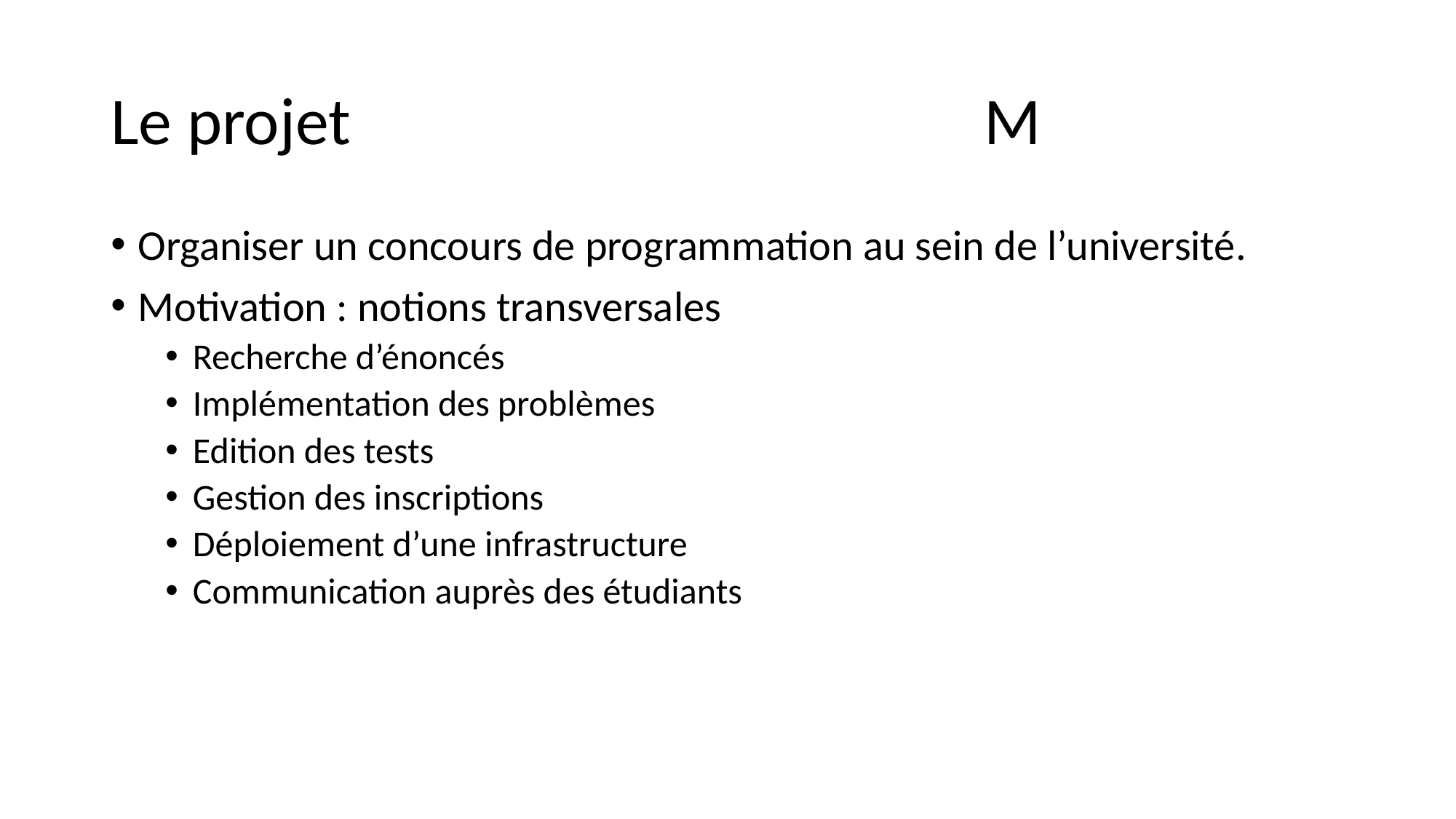

# Le projet						M
Organiser un concours de programmation au sein de l’université.
Motivation : notions transversales
Recherche d’énoncés
Implémentation des problèmes
Edition des tests
Gestion des inscriptions
Déploiement d’une infrastructure
Communication auprès des étudiants